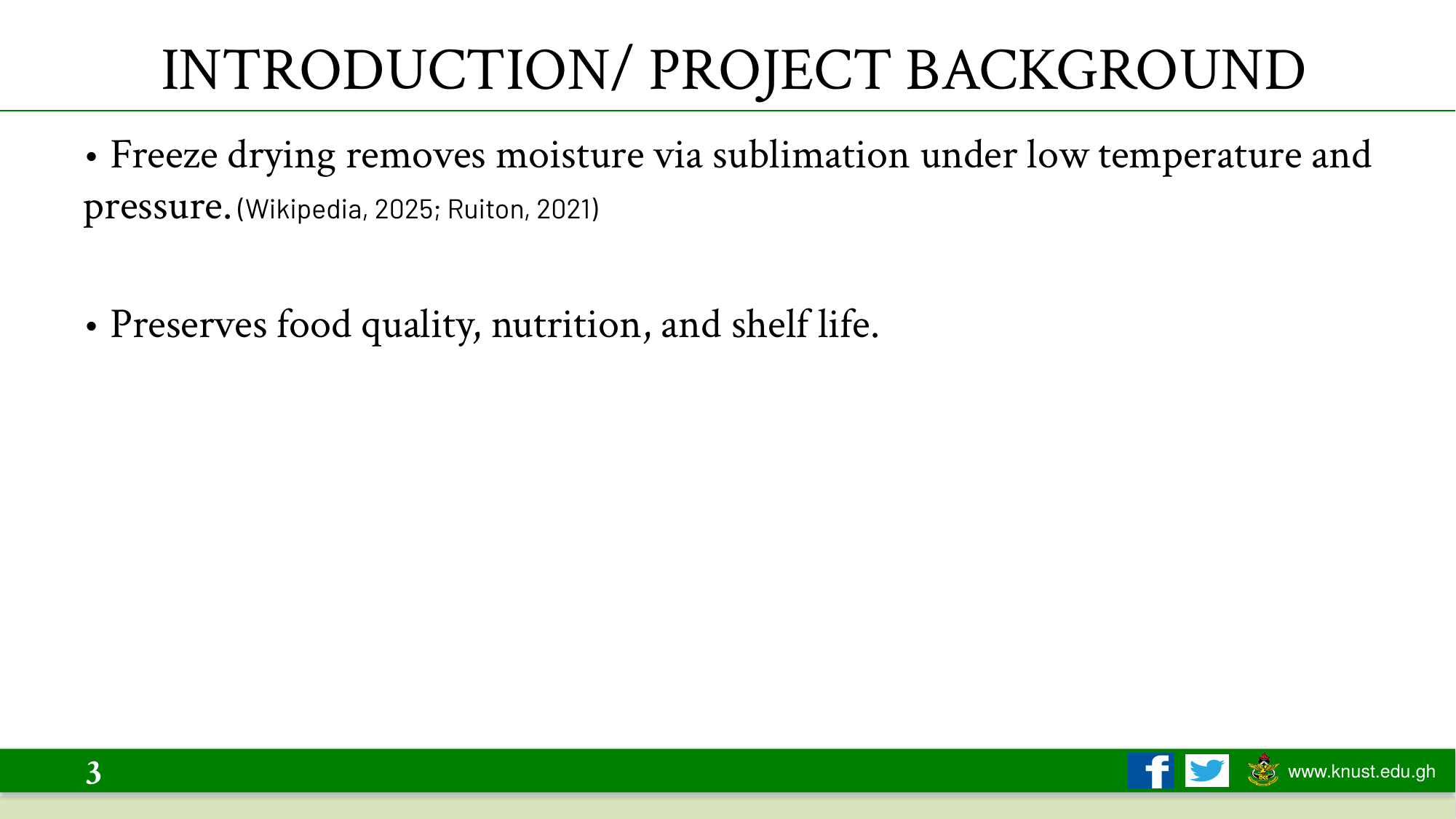

# INTRODUCTION/ PROJECT BACKGROUND
• Freeze drying removes moisture via sublimation under low temperature and pressure. (Wikipedia, 2025; Ruiton, 2021)

• Preserves food quality, nutrition, and shelf life.

3